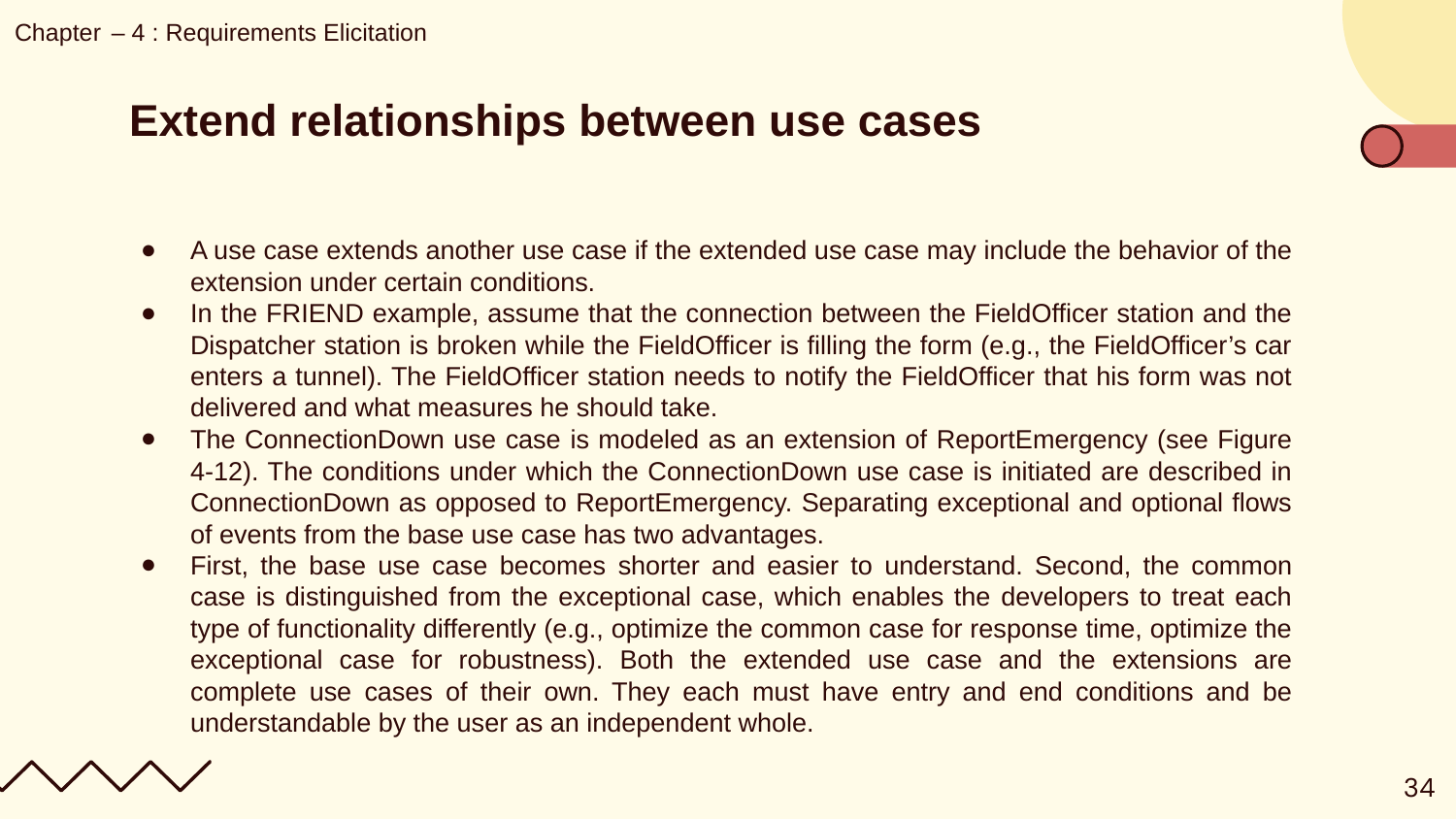

Chapter – 4 : Requirements Elicitation
# Extend relationships between use cases
A use case extends another use case if the extended use case may include the behavior of the extension under certain conditions.
In the FRIEND example, assume that the connection between the FieldOfficer station and the Dispatcher station is broken while the FieldOfficer is filling the form (e.g., the FieldOfficer’s car enters a tunnel). The FieldOfficer station needs to notify the FieldOfficer that his form was not delivered and what measures he should take.
The ConnectionDown use case is modeled as an extension of ReportEmergency (see Figure 4-12). The conditions under which the ConnectionDown use case is initiated are described in ConnectionDown as opposed to ReportEmergency. Separating exceptional and optional flows of events from the base use case has two advantages.
First, the base use case becomes shorter and easier to understand. Second, the common case is distinguished from the exceptional case, which enables the developers to treat each type of functionality differently (e.g., optimize the common case for response time, optimize the exceptional case for robustness). Both the extended use case and the extensions are complete use cases of their own. They each must have entry and end conditions and be understandable by the user as an independent whole.
34